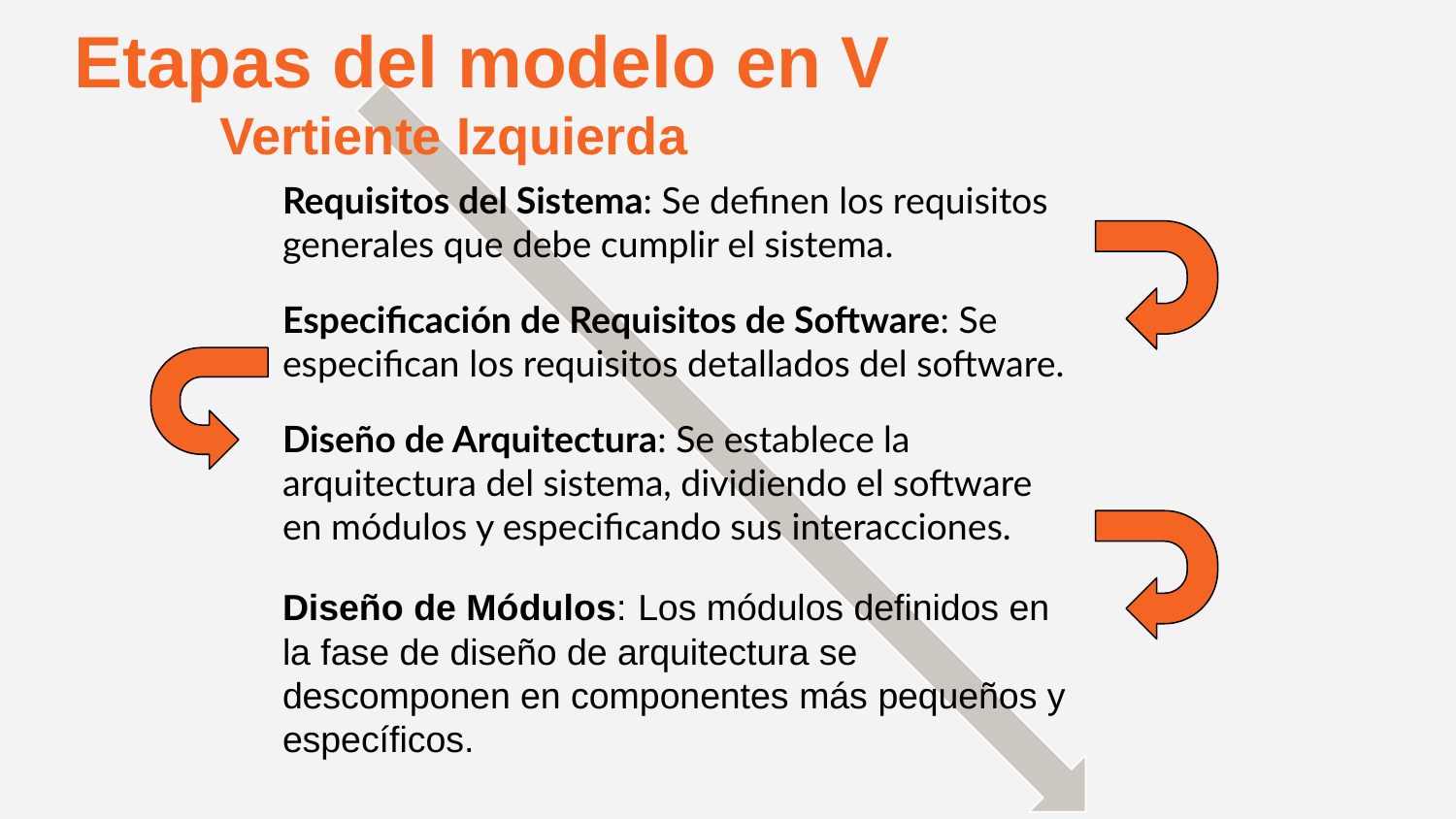

Etapas del modelo en V
	Vertiente Izquierda
Requisitos del Sistema: Se definen los requisitos generales que debe cumplir el sistema.
Especificación de Requisitos de Software: Se especifican los requisitos detallados del software.
Diseño de Arquitectura: Se establece la arquitectura del sistema, dividiendo el software en módulos y especificando sus interacciones.
Diseño de Módulos: Los módulos definidos en la fase de diseño de arquitectura se descomponen en componentes más pequeños y específicos.